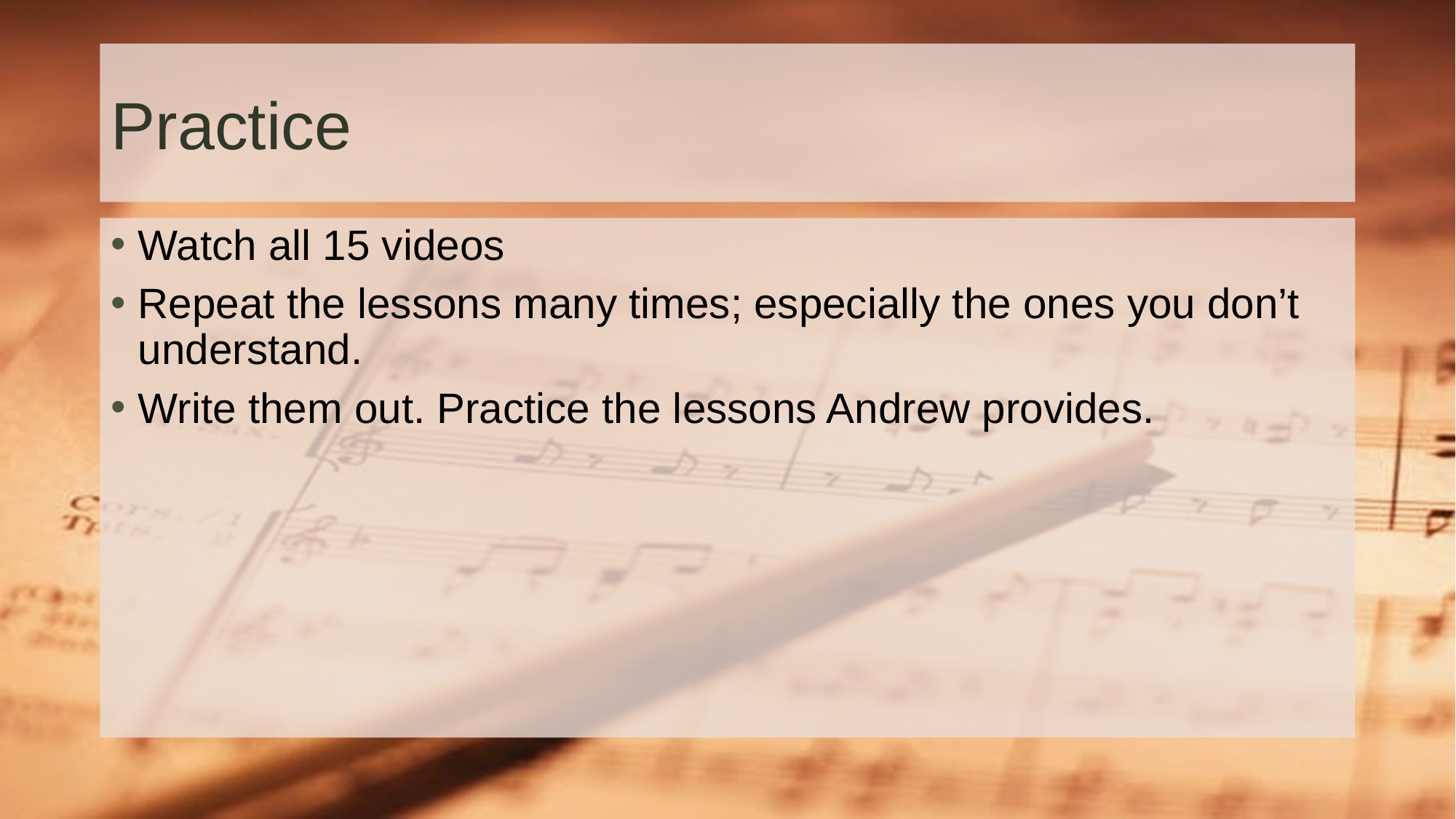

# Practice
Watch all 15 videos
Repeat the lessons many times; especially the ones you don’t understand.
Write them out. Practice the lessons Andrew provides.